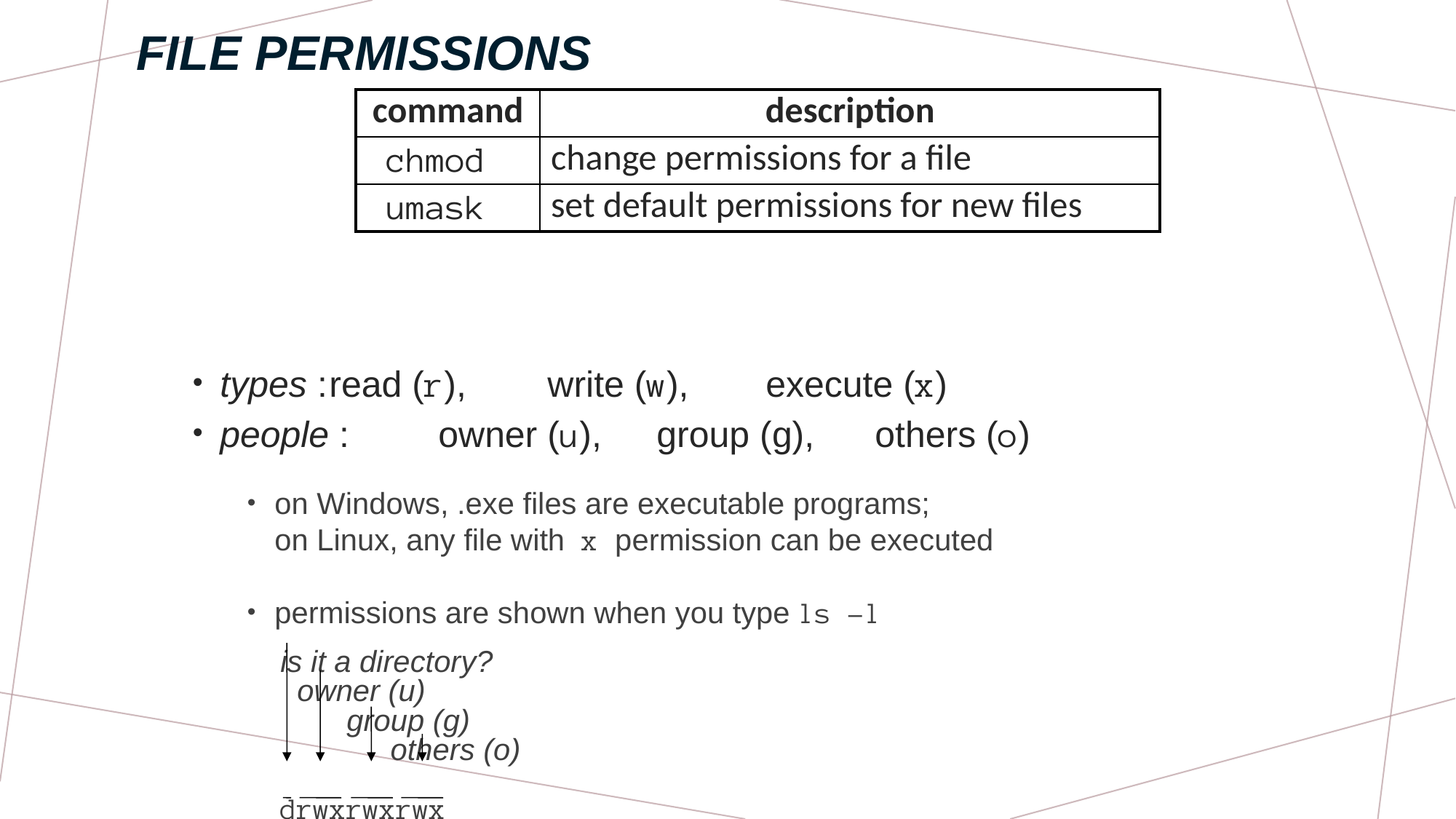

# File permissions
| command | description |
| --- | --- |
| chmod | change permissions for a file |
| umask | set default permissions for new files |

types :	read (r),	write (w),	execute (x)
people :	owner (u),	group (g),	others (o)

on Windows, .exe files are executable programs;
on Linux, any file with  x  permission can be executed

permissions are shown when you type ls -l

  is it a directory?
   owner (u)
      group (g)
	       others (o)

  drwxrwxrwx